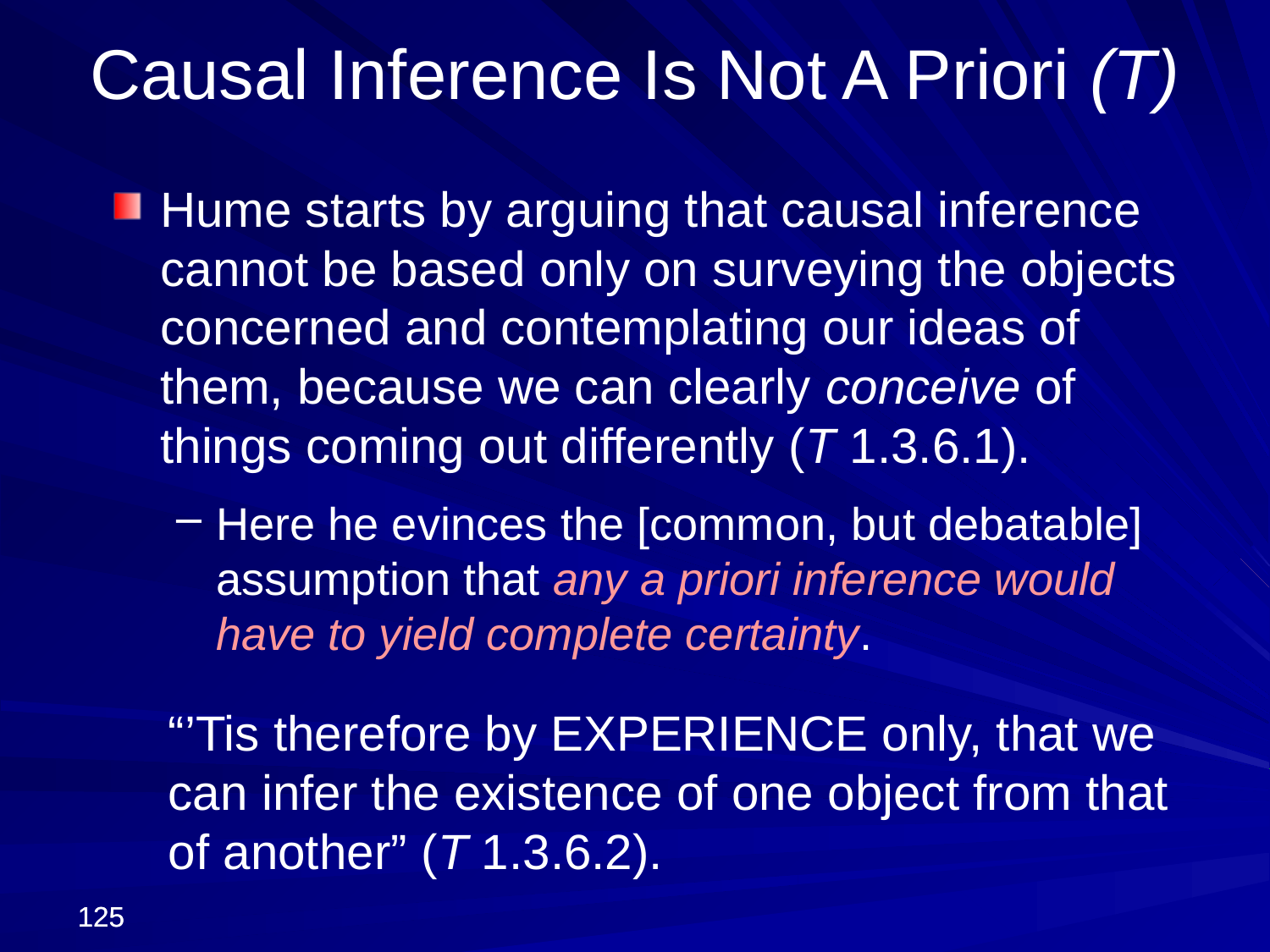

Causal Inference Is Not A Priori (T)
Hume starts by arguing that causal inference cannot be based only on surveying the objects concerned and contemplating our ideas of them, because we can clearly conceive of things coming out differently (T 1.3.6.1).
Here he evinces the [common, but debatable] assumption that any a priori inference would have to yield complete certainty.
“’Tis therefore by EXPERIENCE only, that we can infer the existence of one object from that of another” (T 1.3.6.2).
125
125